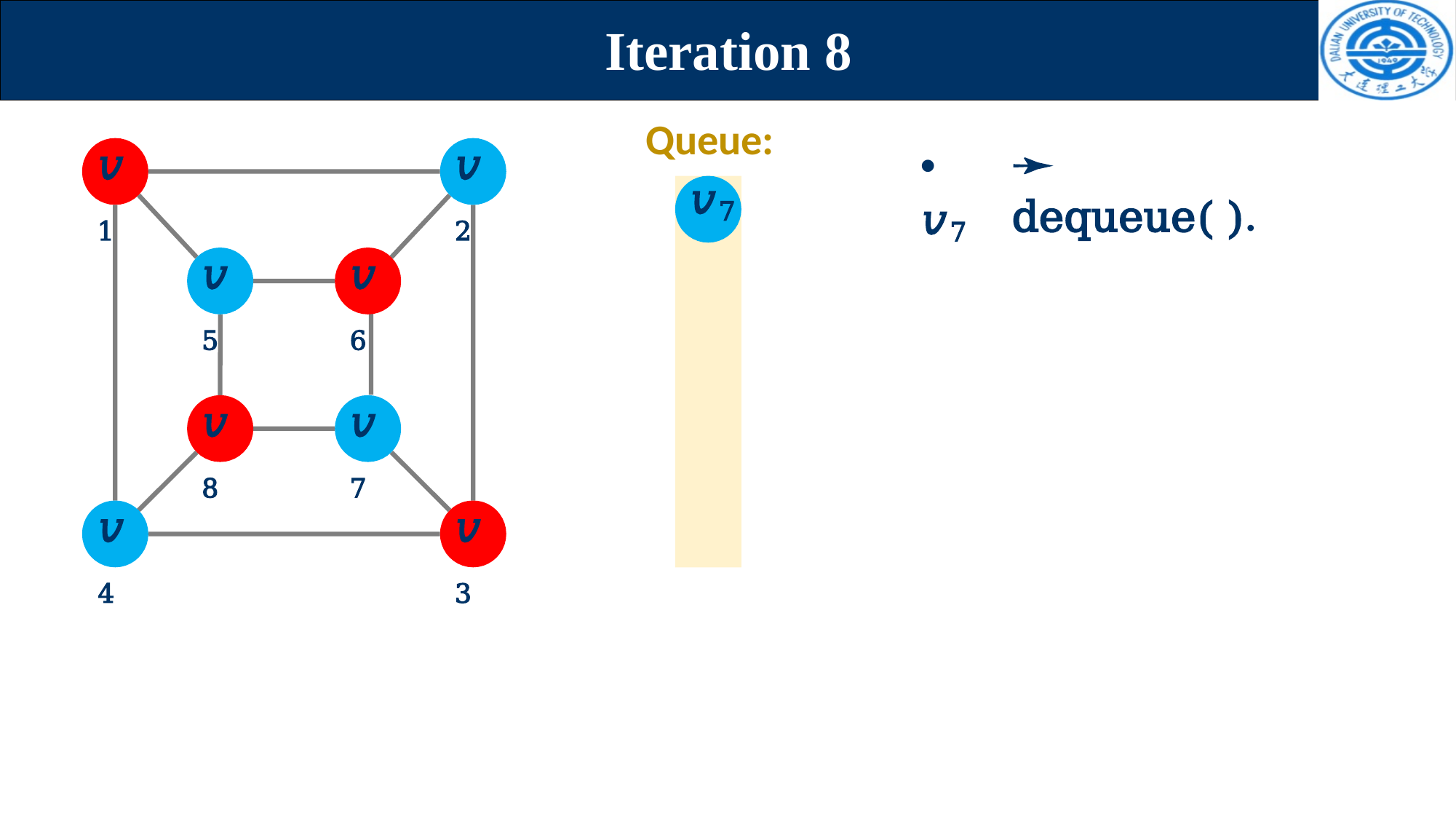

# Iteration 8
Queue:
𝑣2
𝑣1
• 𝑣7
➛ dequeue( ).

𝑣7
𝑣5
𝑣6

𝑣8
𝑣7

𝑣4
𝑣3